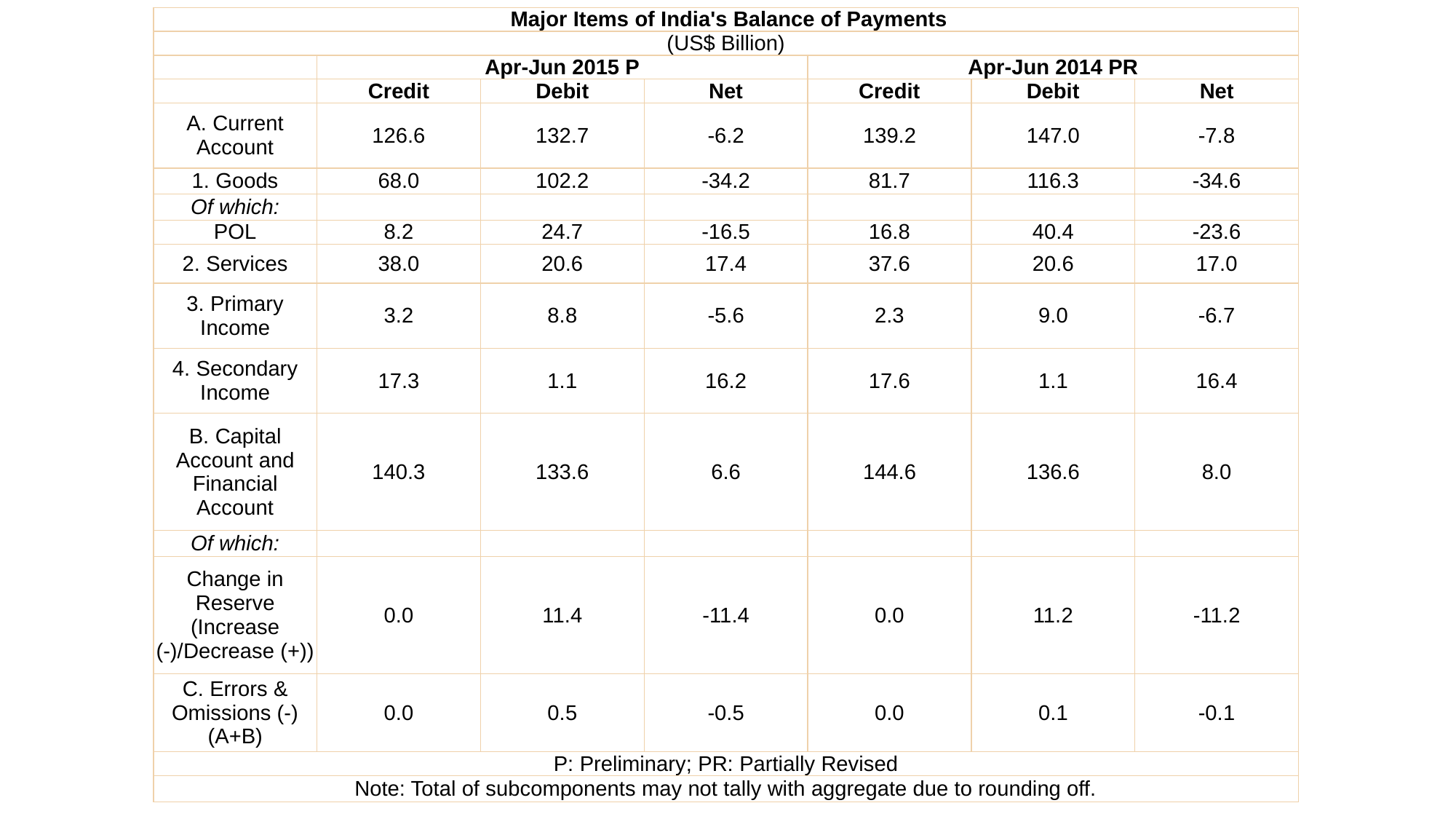

| Major Items of India's Balance of Payments |  |  |  |  |  |  |
| --- | --- | --- | --- | --- | --- | --- |
| (US$ Billion) |  |  |  |  |  |  |
|  | Apr-Jun 2015 P |  |  | Apr-Jun 2014 PR |  |  |
|  | Credit | Debit | Net | Credit | Debit | Net |
| A. Current Account | 126.6 | 132.7 | -6.2 | 139.2 | 147.0 | -7.8 |
| 1. Goods | 68.0 | 102.2 | -34.2 | 81.7 | 116.3 | -34.6 |
| Of which: |  |  |  |  |  |  |
| POL | 8.2 | 24.7 | -16.5 | 16.8 | 40.4 | -23.6 |
| 2. Services | 38.0 | 20.6 | 17.4 | 37.6 | 20.6 | 17.0 |
| 3. Primary Income | 3.2 | 8.8 | -5.6 | 2.3 | 9.0 | -6.7 |
| 4. Secondary Income | 17.3 | 1.1 | 16.2 | 17.6 | 1.1 | 16.4 |
| B. Capital Account and Financial Account | 140.3 | 133.6 | 6.6 | 144.6 | 136.6 | 8.0 |
| Of which: |  |  |  |  |  |  |
| Change in Reserve (Increase (-)/Decrease (+)) | 0.0 | 11.4 | -11.4 | 0.0 | 11.2 | -11.2 |
| C. Errors & Omissions (-) (A+B) | 0.0 | 0.5 | -0.5 | 0.0 | 0.1 | -0.1 |
| P: Preliminary; PR: Partially Revised |  |  |  |  |  |  |
| Note: Total of subcomponents may not tally with aggregate due to rounding off. |  |  |  |  |  |  |